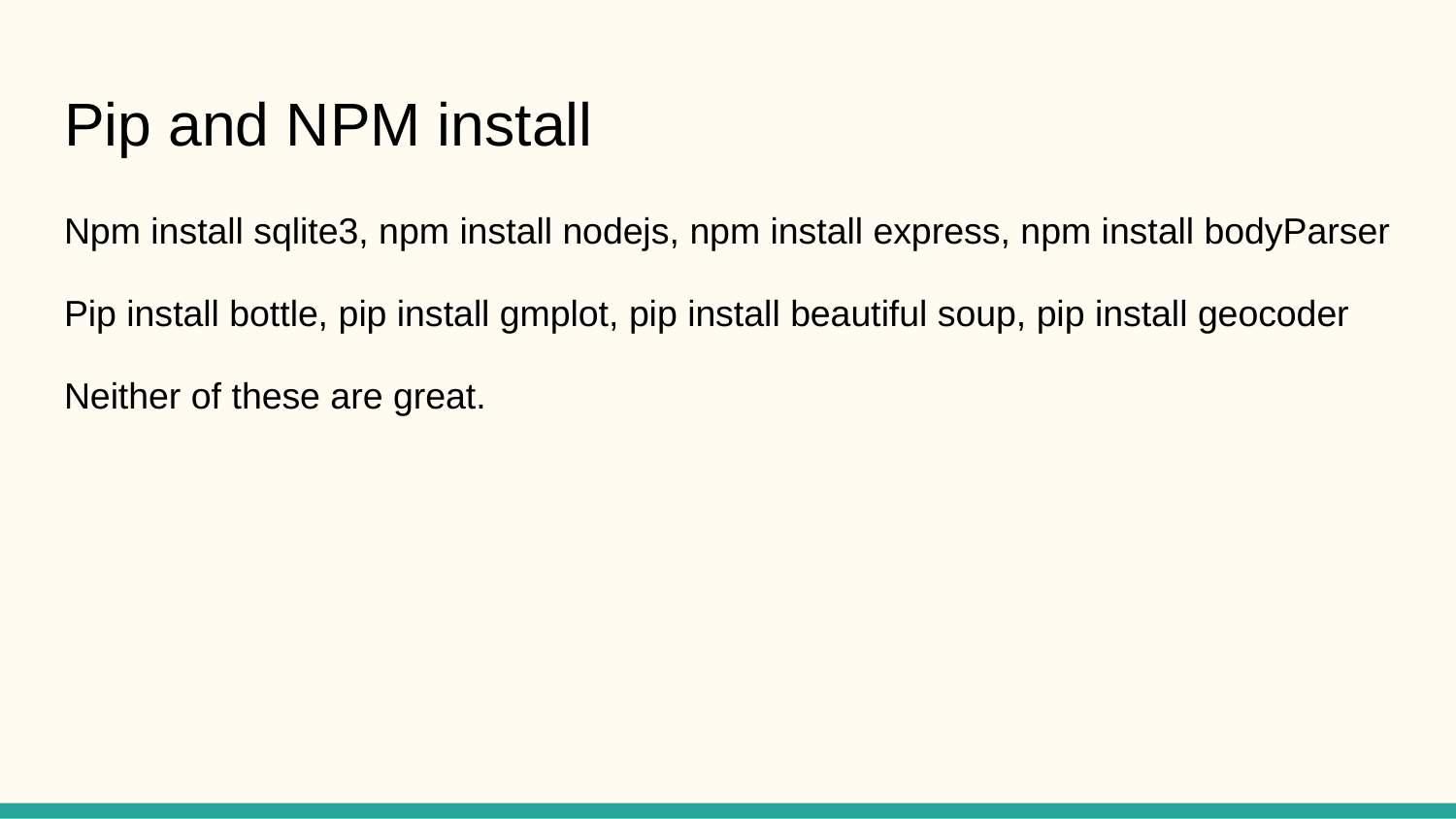

# Pip and NPM install
Npm install sqlite3, npm install nodejs, npm install express, npm install bodyParser
Pip install bottle, pip install gmplot, pip install beautiful soup, pip install geocoder
Neither of these are great.